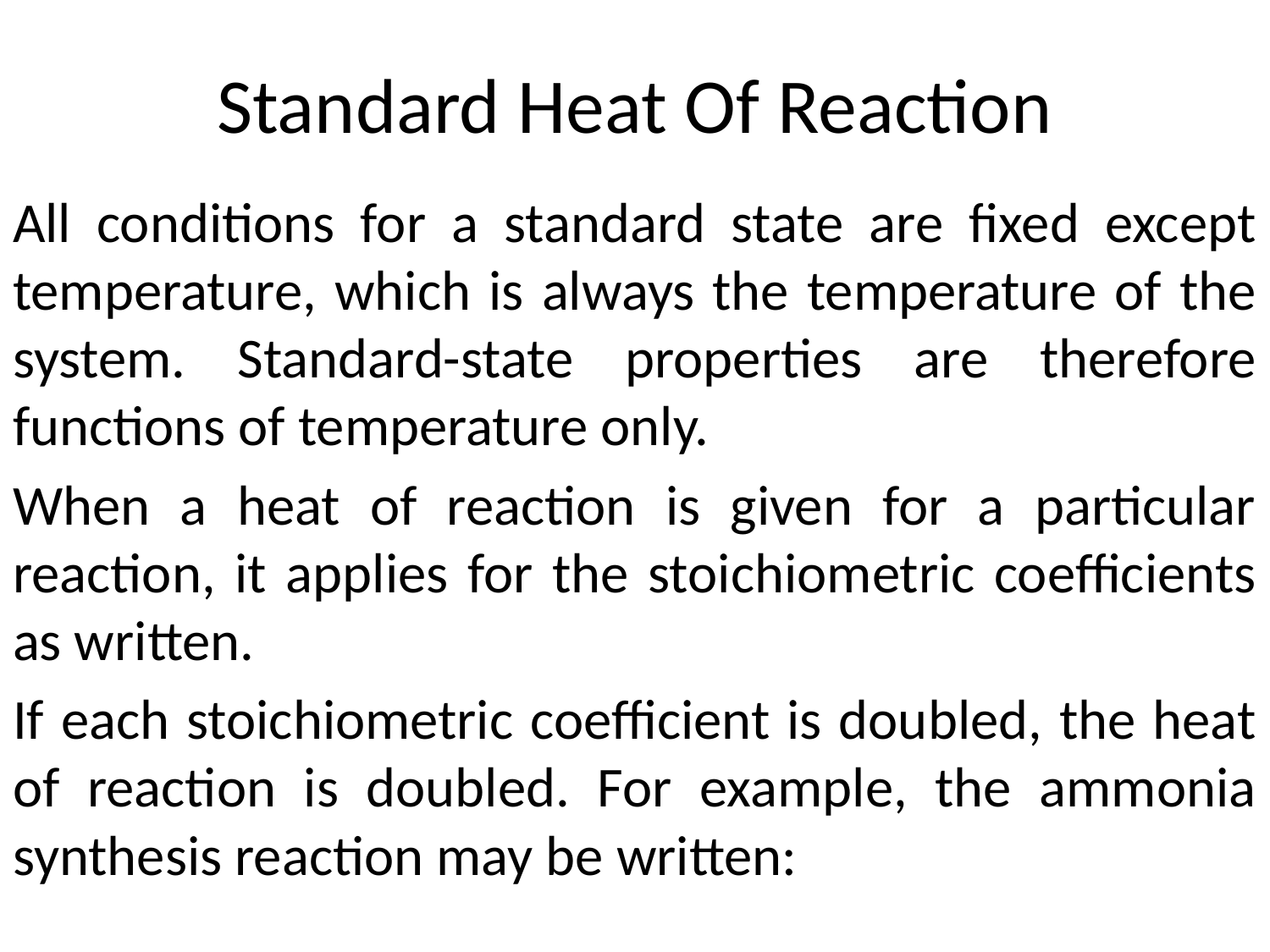

# Standard Heat Of Reaction
All conditions for a standard state are fixed except temperature, which is always the temperature of the system. Standard-state properties are therefore functions of temperature only.
When a heat of reaction is given for a particular reaction, it applies for the stoichiometric coefficients as written.
If each stoichiometric coefficient is doubled, the heat of reaction is doubled. For example, the ammonia synthesis reaction may be written: